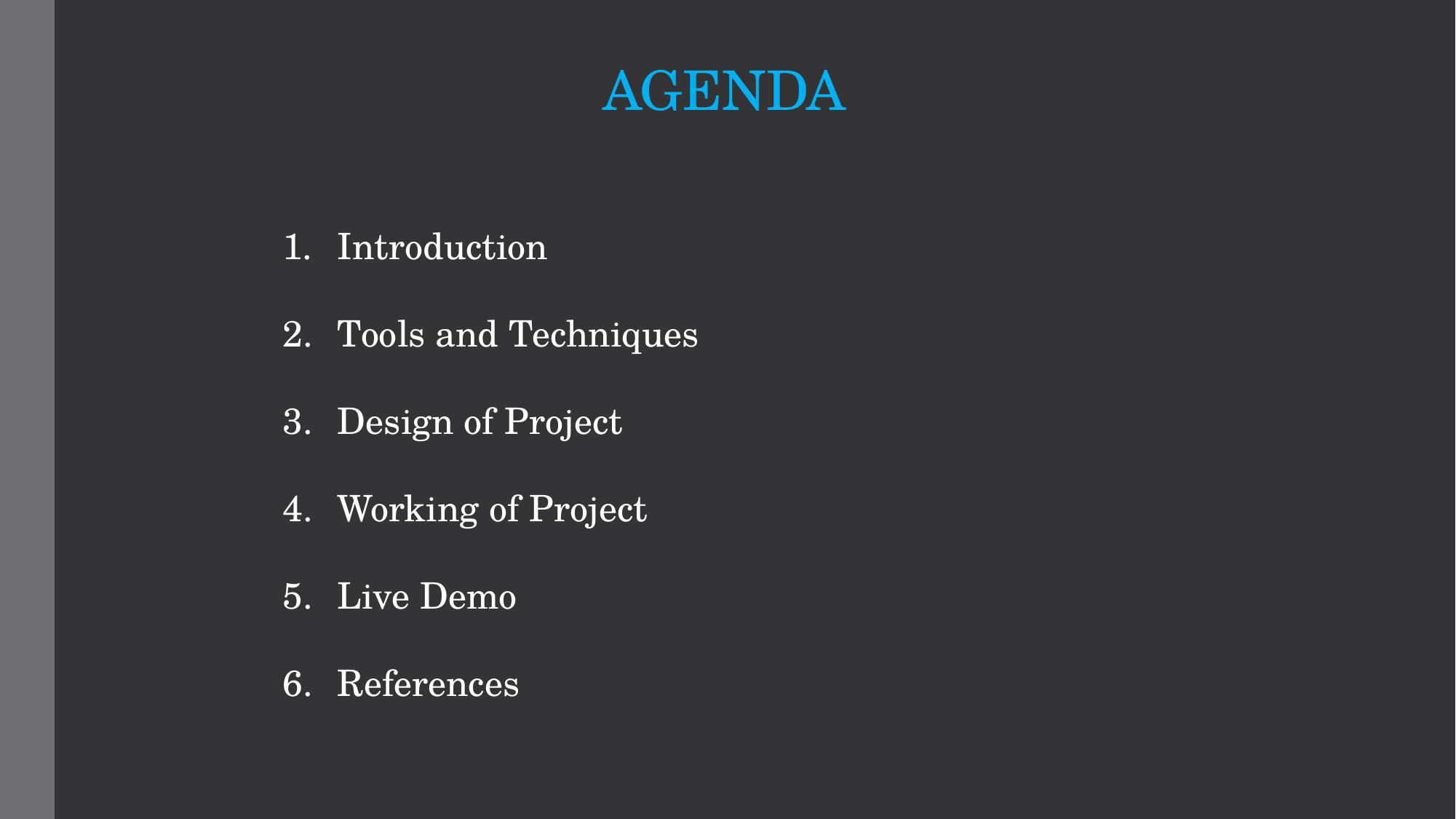

AGENDA
Introduction
Tools and Techniques
Design of Project
Working of Project
Live Demo
References